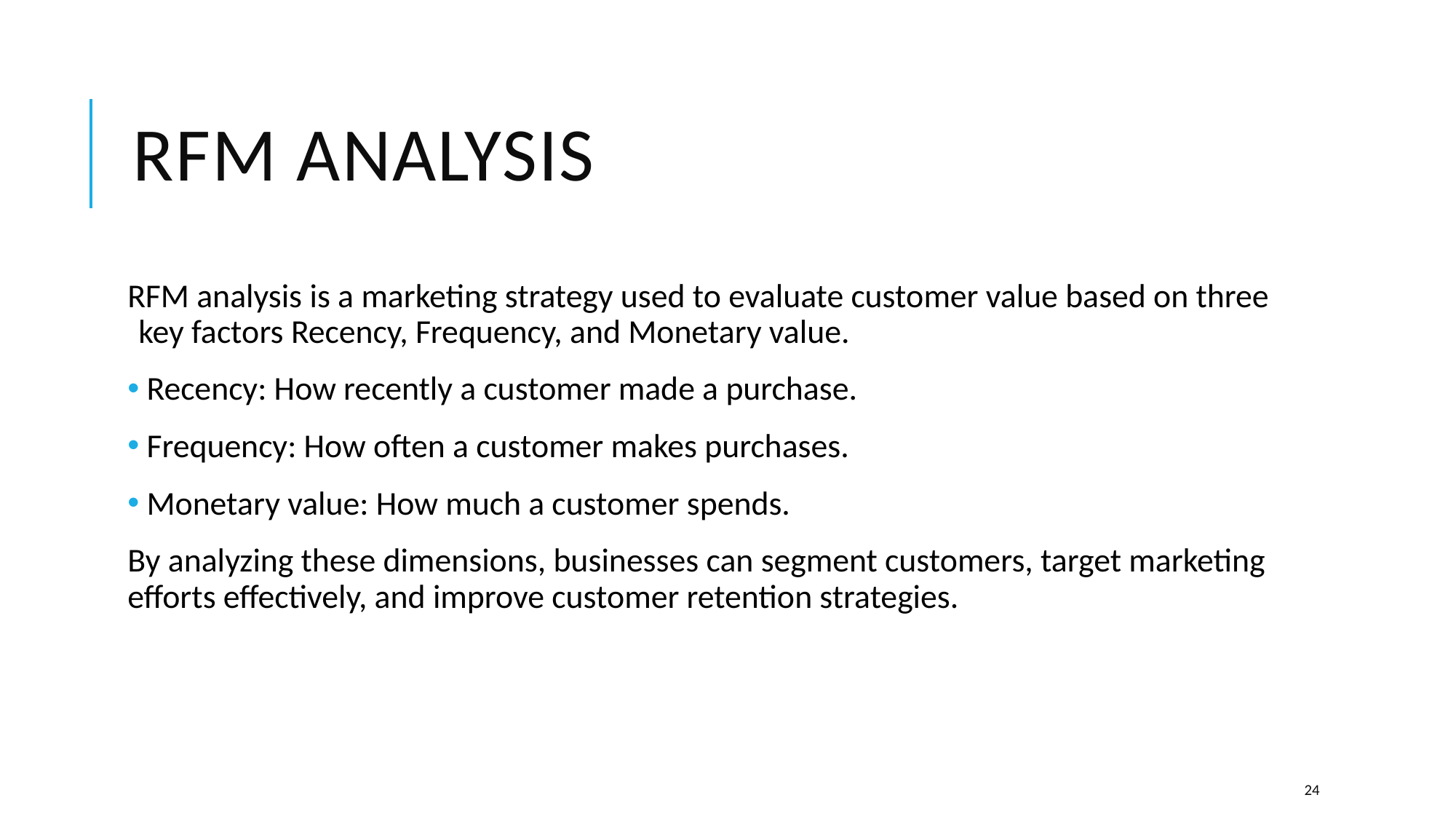

# RFM Analysis
RFM analysis is a marketing strategy used to evaluate customer value based on three key factors Recency, Frequency, and Monetary value.
 Recency: How recently a customer made a purchase.
 Frequency: How often a customer makes purchases.
 Monetary value: How much a customer spends.
By analyzing these dimensions, businesses can segment customers, target marketing efforts effectively, and improve customer retention strategies.
24